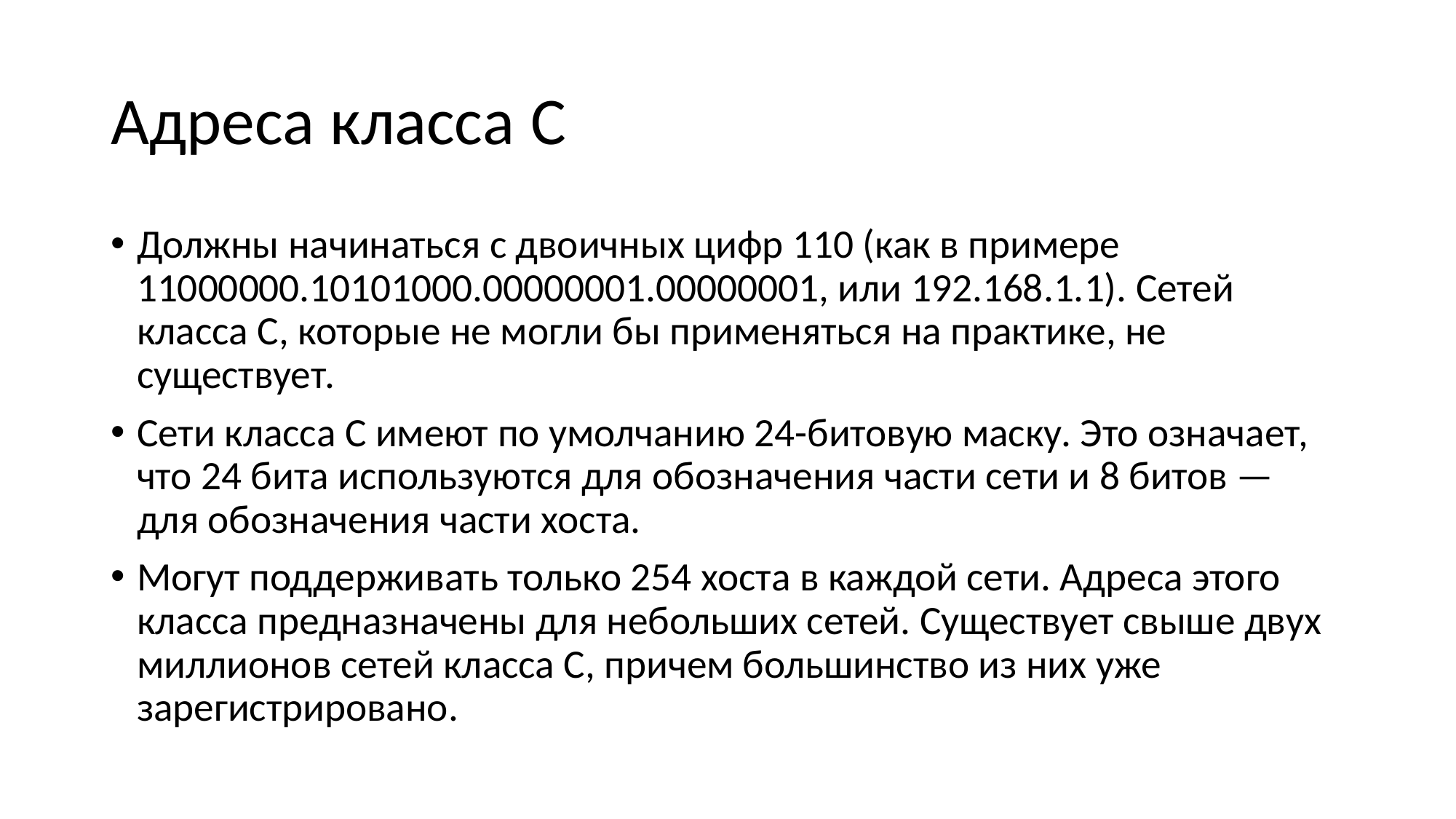

# Адреса класса C
Должны начинаться с двоичных цифр 110 (как в примере 11000000.10101000.00000001.00000001, или 192.168.1.1). Сетей класса С, которые не могли бы применяться на практике, не существует.
Сети класса С имеют по умолчанию 24-битовую маску. Это означает, что 24 бита используются для обозначения части сети и 8 битов — для обозначения части хоста.
Могут поддерживать только 254 хоста в каждой сети. Адреса этого класса предназначены для небольших сетей. Существует свыше двух миллионов сетей класса С, причем большинство из них уже зарегистрировано.